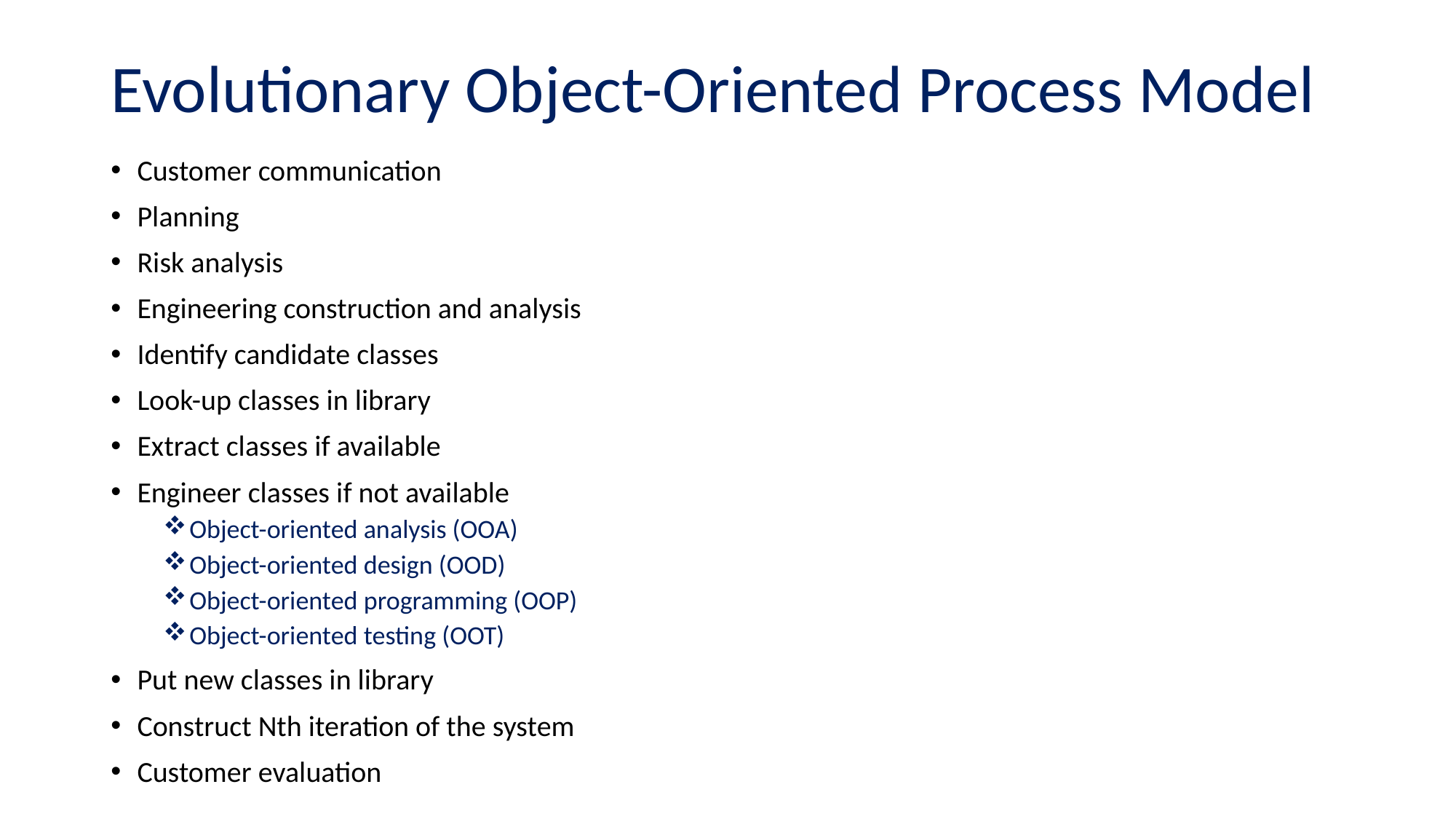

# Evolutionary Object-Oriented Process Model
Customer communication
Planning
Risk analysis
Engineering construction and analysis
Identify candidate classes
Look-up classes in library
Extract classes if available
Engineer classes if not available
Object-oriented analysis (OOA)
Object-oriented design (OOD)
Object-oriented programming (OOP)
Object-oriented testing (OOT)
Put new classes in library
Construct Nth iteration of the system
Customer evaluation